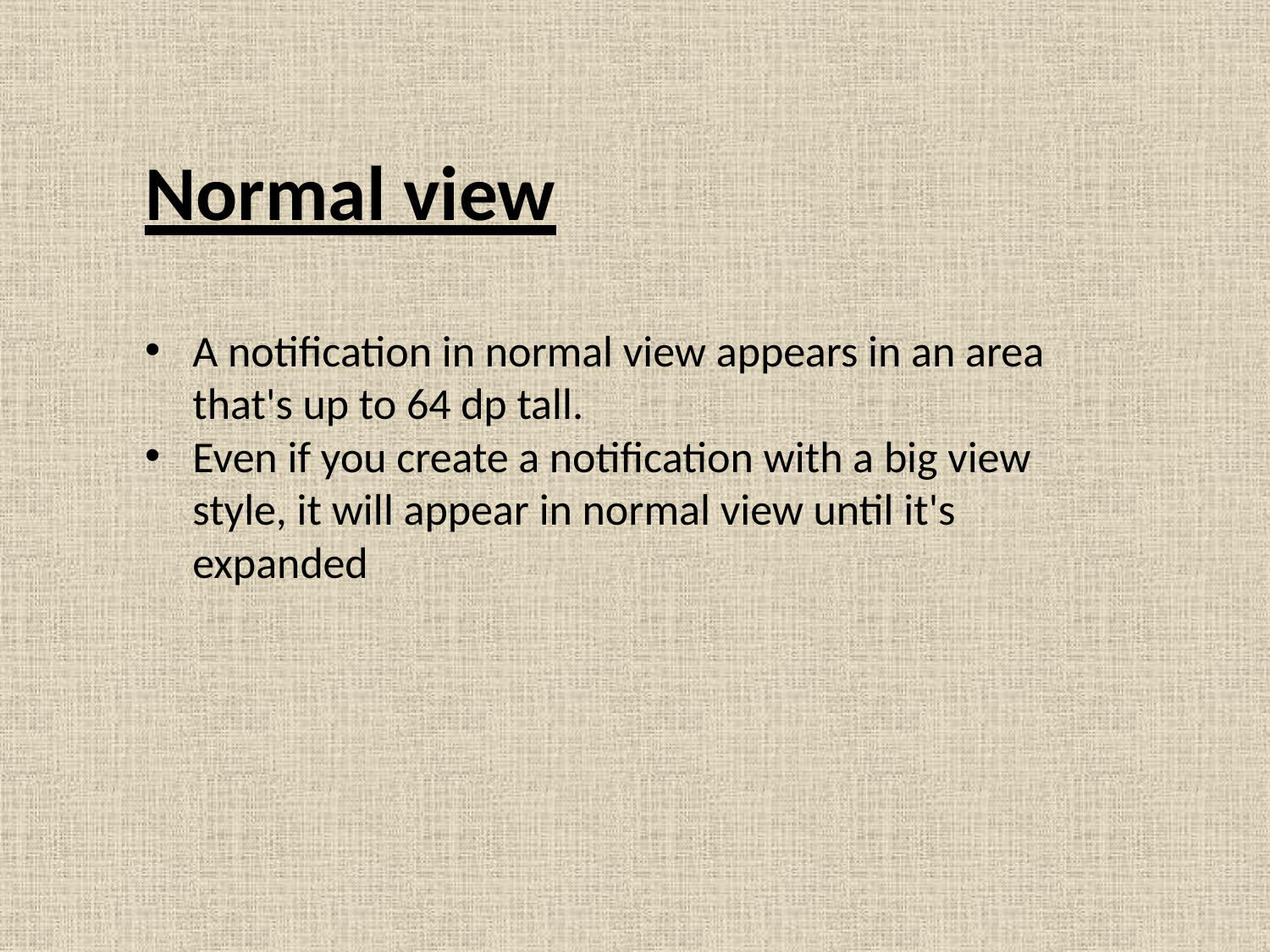

# Normal view
A notification in normal view appears in an area that's up to 64 dp tall.
Even if you create a notification with a big view style, it will appear in normal view until it's expanded